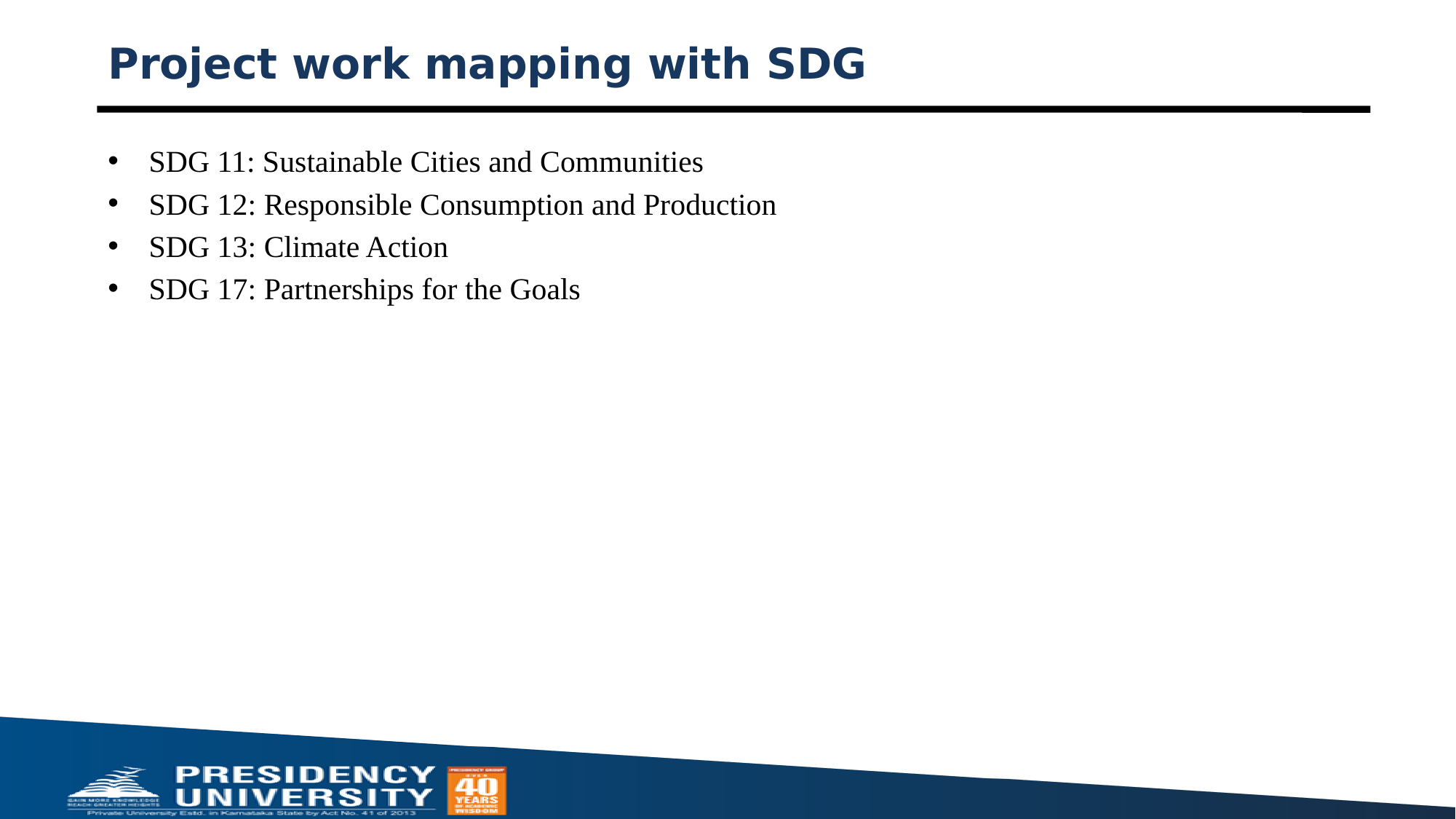

# Project work mapping with SDG
SDG 11: Sustainable Cities and Communities
SDG 12: Responsible Consumption and Production
SDG 13: Climate Action
SDG 17: Partnerships for the Goals